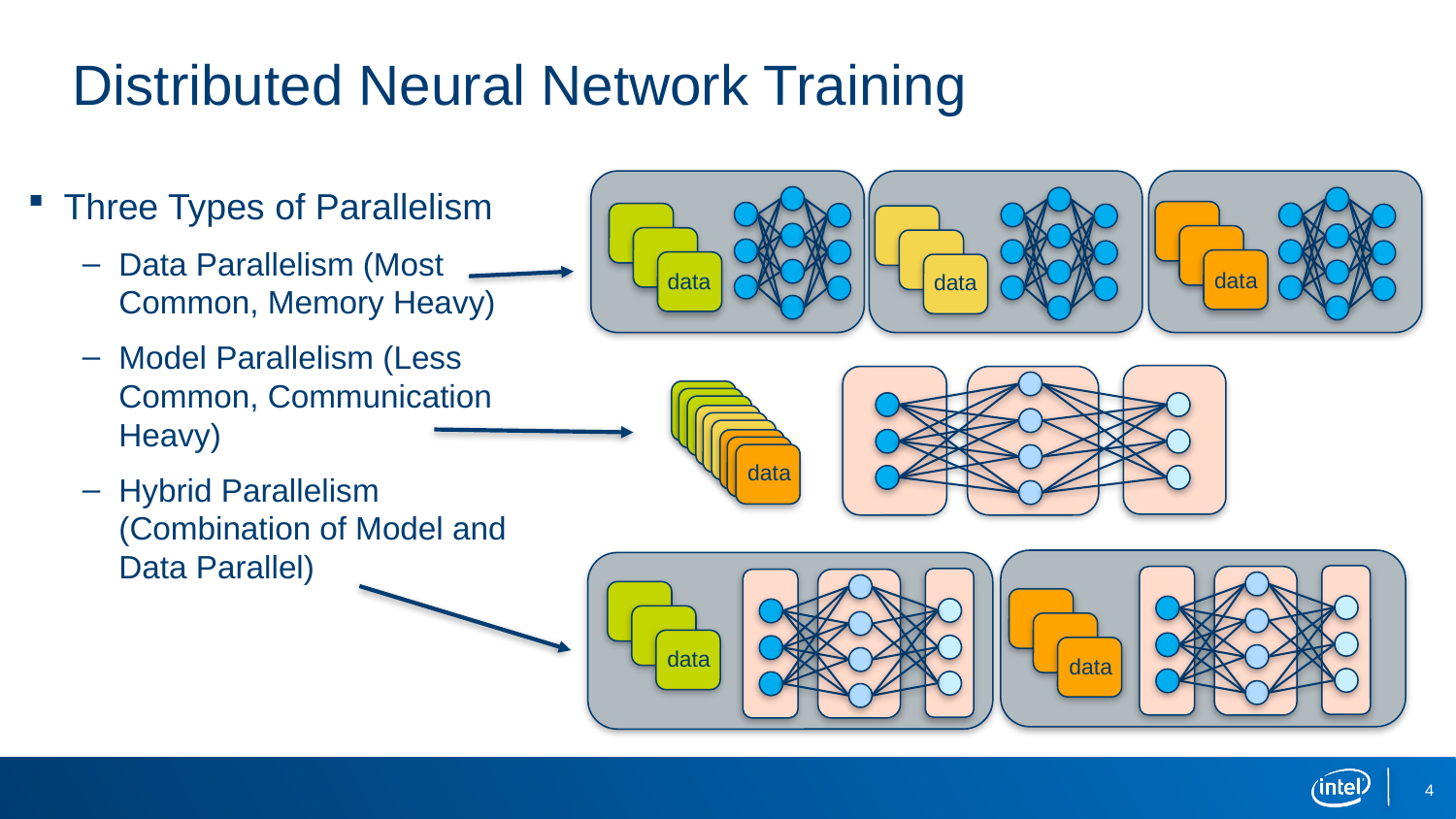

# Distributed Neural Network Training

Three Types of Parallelism
Data Parallelism (Most Common, Memory Heavy)
Model Parallelism (Less Common, Communication Heavy)
Hybrid Parallelism (Combination of Model and Data Parallel)

data
data
data

data

data

data

4